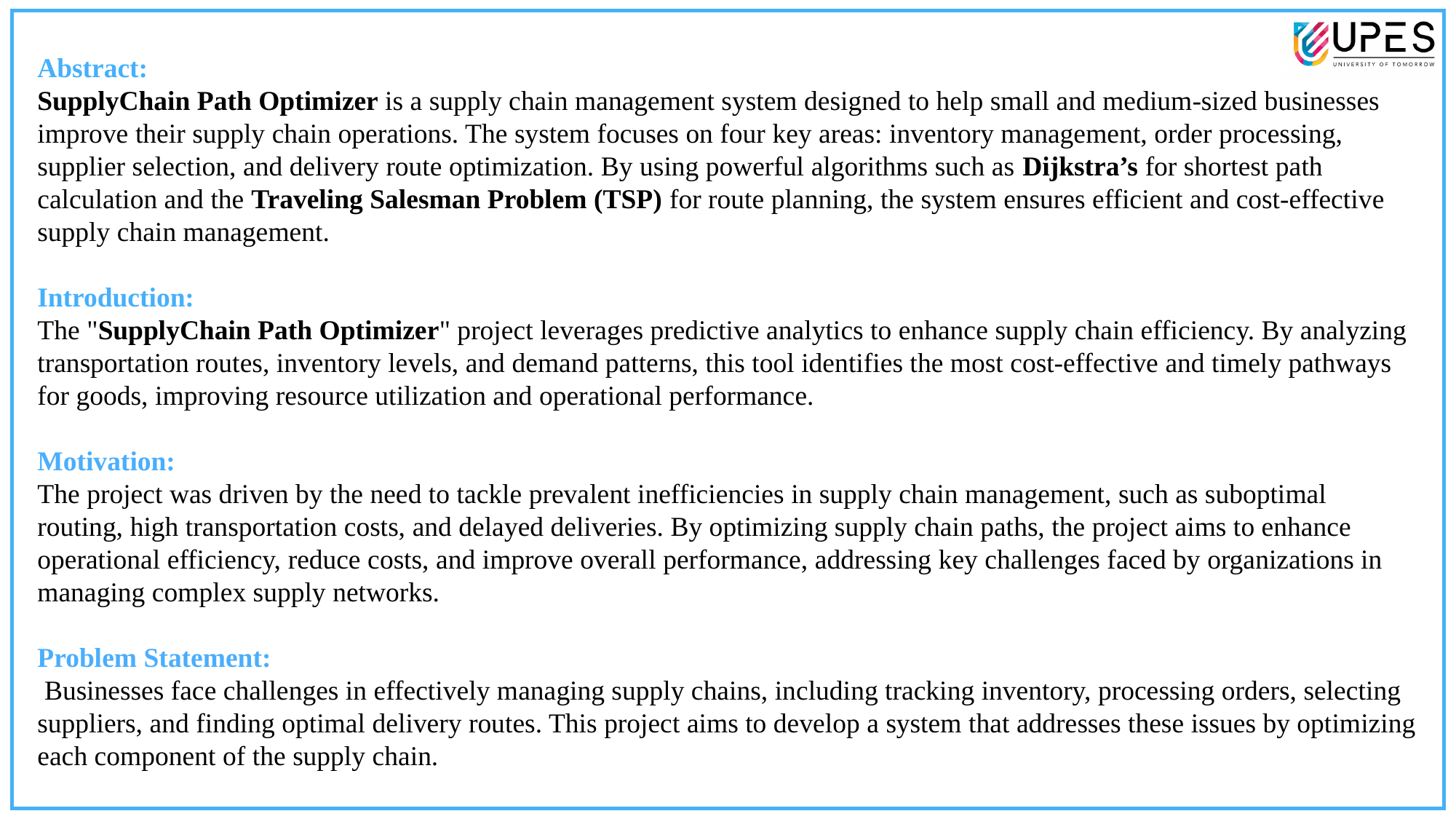

Abstract:
SupplyChain Path Optimizer is a supply chain management system designed to help small and medium-sized businesses improve their supply chain operations. The system focuses on four key areas: inventory management, order processing, supplier selection, and delivery route optimization. By using powerful algorithms such as Dijkstra’s for shortest path calculation and the Traveling Salesman Problem (TSP) for route planning, the system ensures efficient and cost-effective supply chain management.

Introduction:
The "SupplyChain Path Optimizer" project leverages predictive analytics to enhance supply chain efficiency. By analyzing transportation routes, inventory levels, and demand patterns, this tool identifies the most cost-effective and timely pathways for goods, improving resource utilization and operational performance.

Motivation:
The project was driven by the need to tackle prevalent inefficiencies in supply chain management, such as suboptimal routing, high transportation costs, and delayed deliveries. By optimizing supply chain paths, the project aims to enhance operational efficiency, reduce costs, and improve overall performance, addressing key challenges faced by organizations in managing complex supply networks.

Problem Statement:
 Businesses face challenges in effectively managing supply chains, including tracking inventory, processing orders, selecting suppliers, and finding optimal delivery routes. This project aims to develop a system that addresses these issues by optimizing each component of the supply chain.